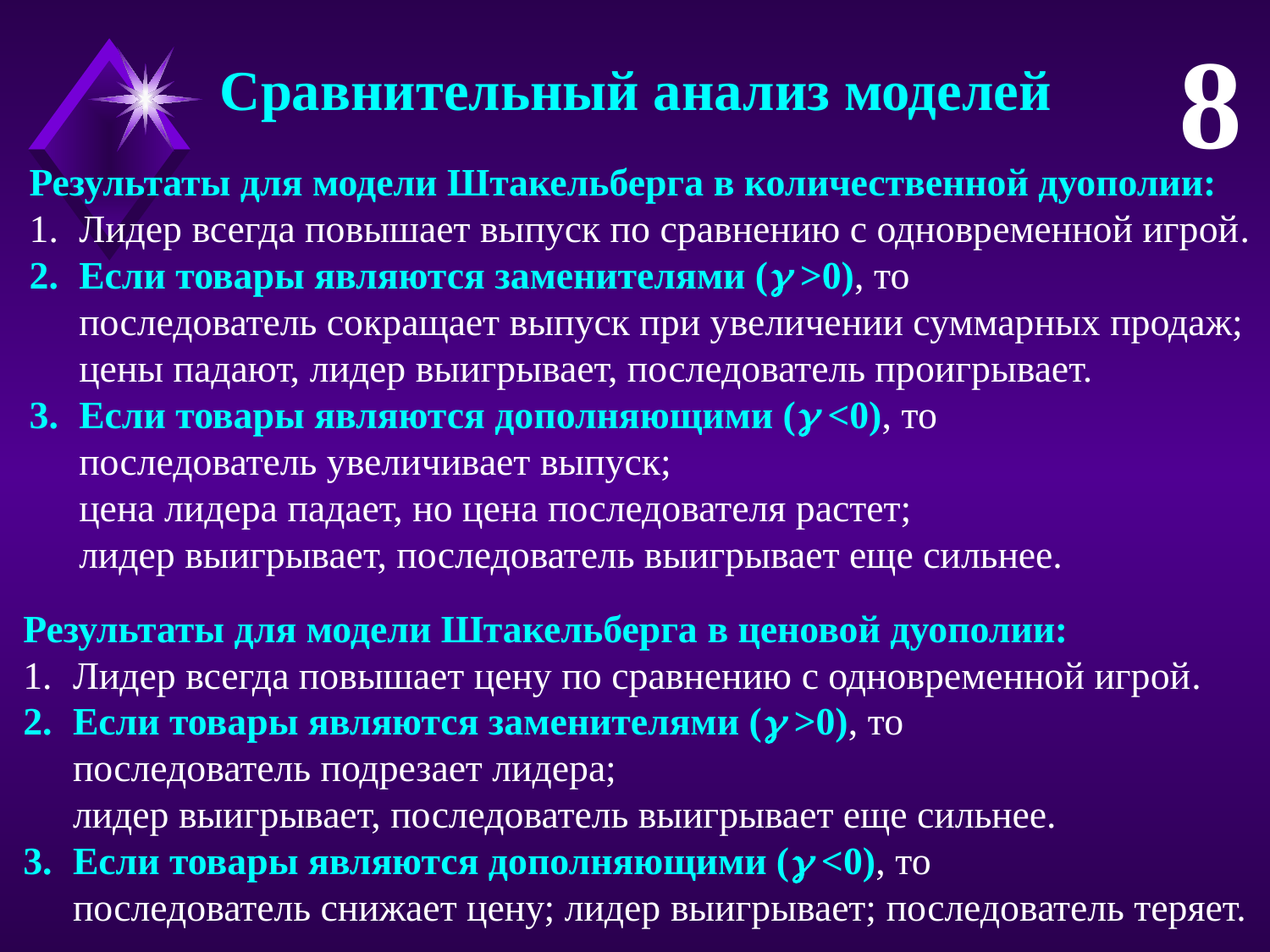

8
Сравнительный анализ моделей
Результаты для модели Штакельберга в количественной дуополии:
Лидер всегда повышает выпуск по сравнению с одновременной игрой.
Если товары являются заменителями (γ >0), то
последователь сокращает выпуск при увеличении суммарных продаж;
цены падают, лидер выигрывает, последователь проигрывает.
Если товары являются дополняющими (γ <0), то
последователь увеличивает выпуск;
цена лидера падает, но цена последователя растет;
лидер выигрывает, последователь выигрывает еще сильнее.
Результаты для модели Штакельберга в ценовой дуополии:
Лидер всегда повышает цену по сравнению с одновременной игрой.
Если товары являются заменителями (γ >0), то
последователь подрезает лидера;
лидер выигрывает, последователь выигрывает еще сильнее.
Если товары являются дополняющими (γ <0), то
последователь снижает цену; лидер выигрывает; последователь теряет.